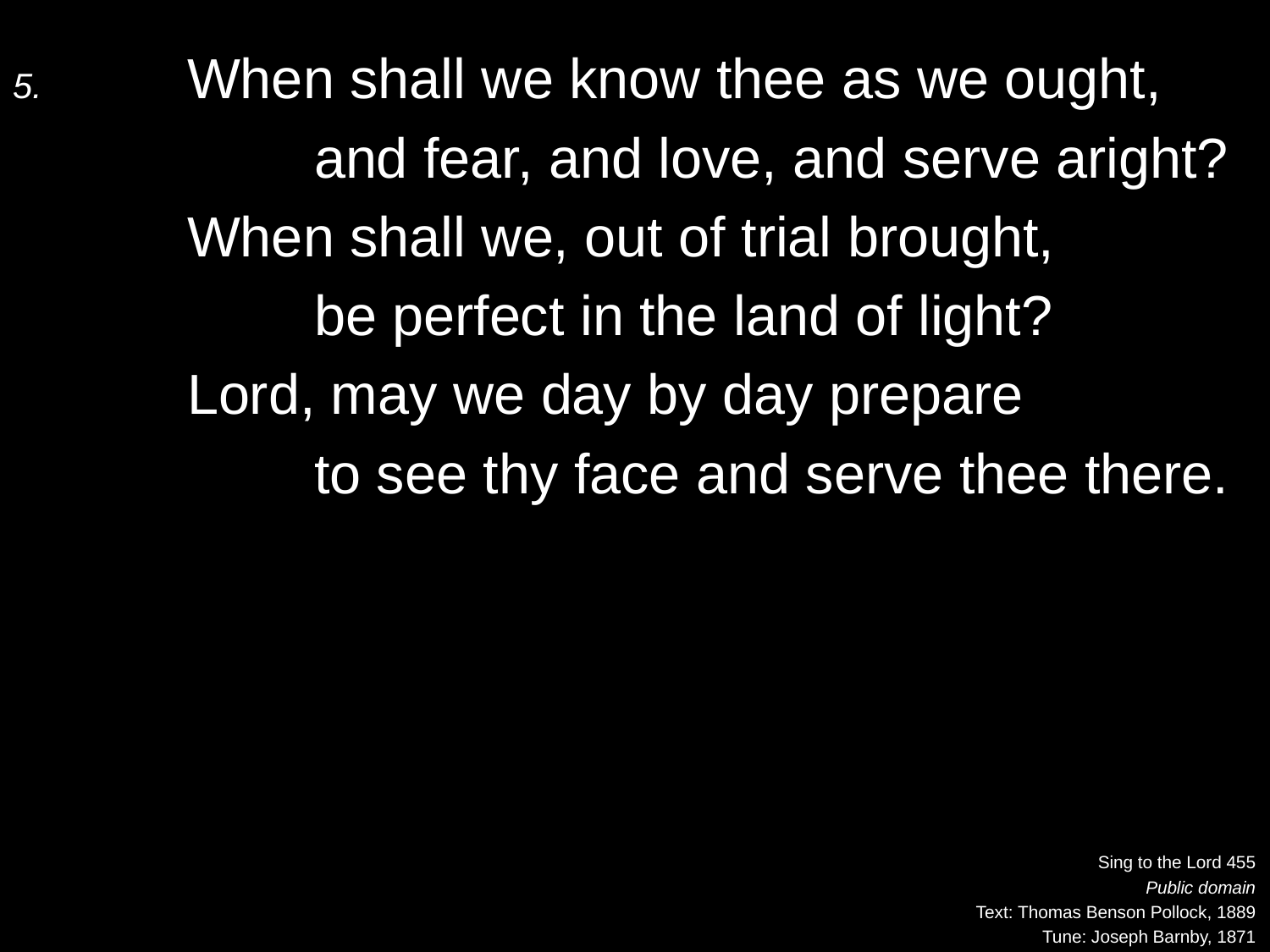

5.	When shall we know thee as we ought,
		and fear, and love, and serve aright?
	When shall we, out of trial brought,
		be perfect in the land of light?
	Lord, may we day by day prepare
		to see thy face and serve thee there.
Sing to the Lord 455
Public domain
Text: Thomas Benson Pollock, 1889
Tune: Joseph Barnby, 1871